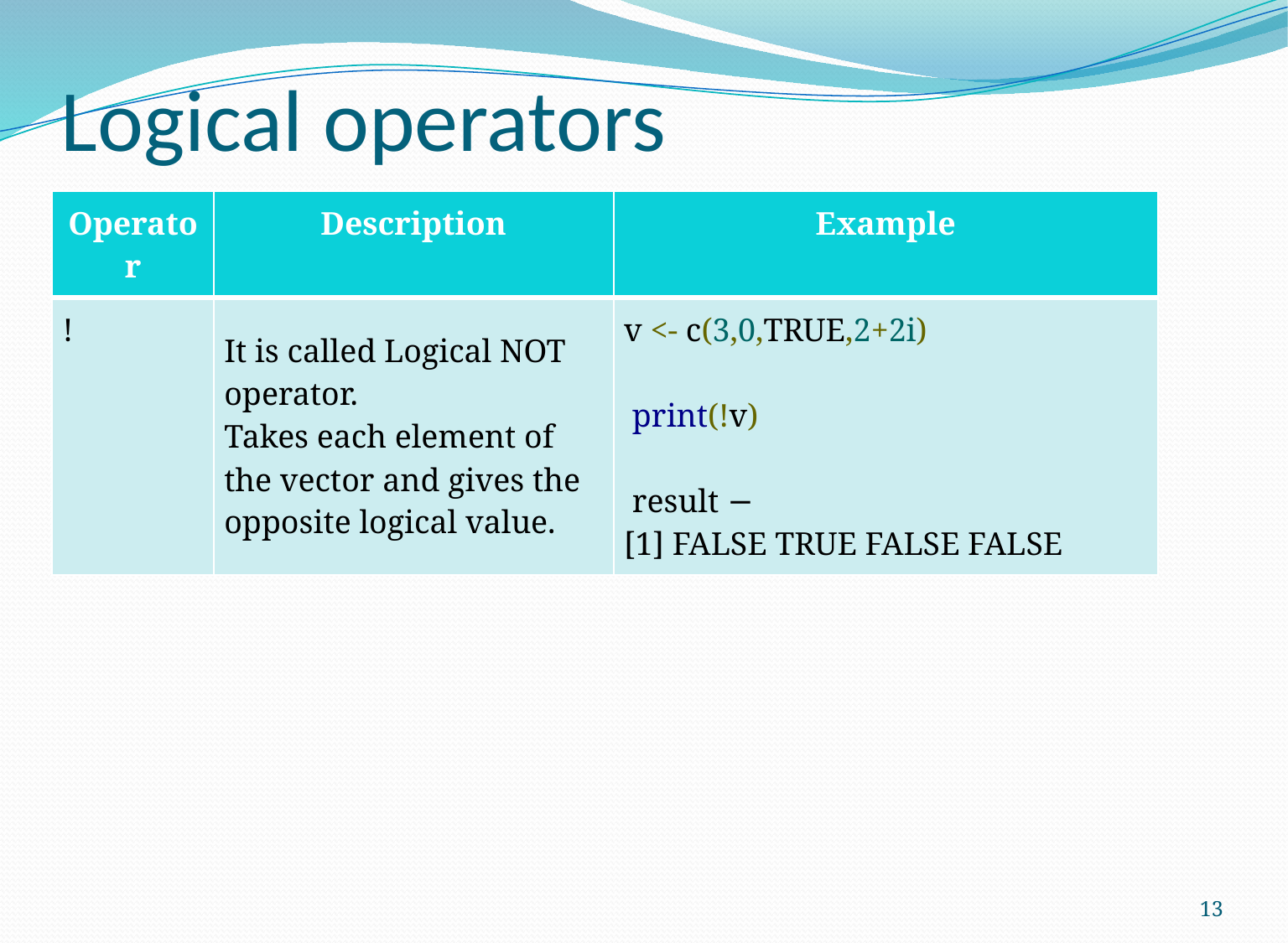

# Logical operators
| Operator | Description | Example |
| --- | --- | --- |
| ! | It is called Logical NOT operator. Takes each element of the vector and gives the opposite logical value. | v <- c(3,0,TRUE,2+2i) print(!v) result − [1] FALSE TRUE FALSE FALSE |
13